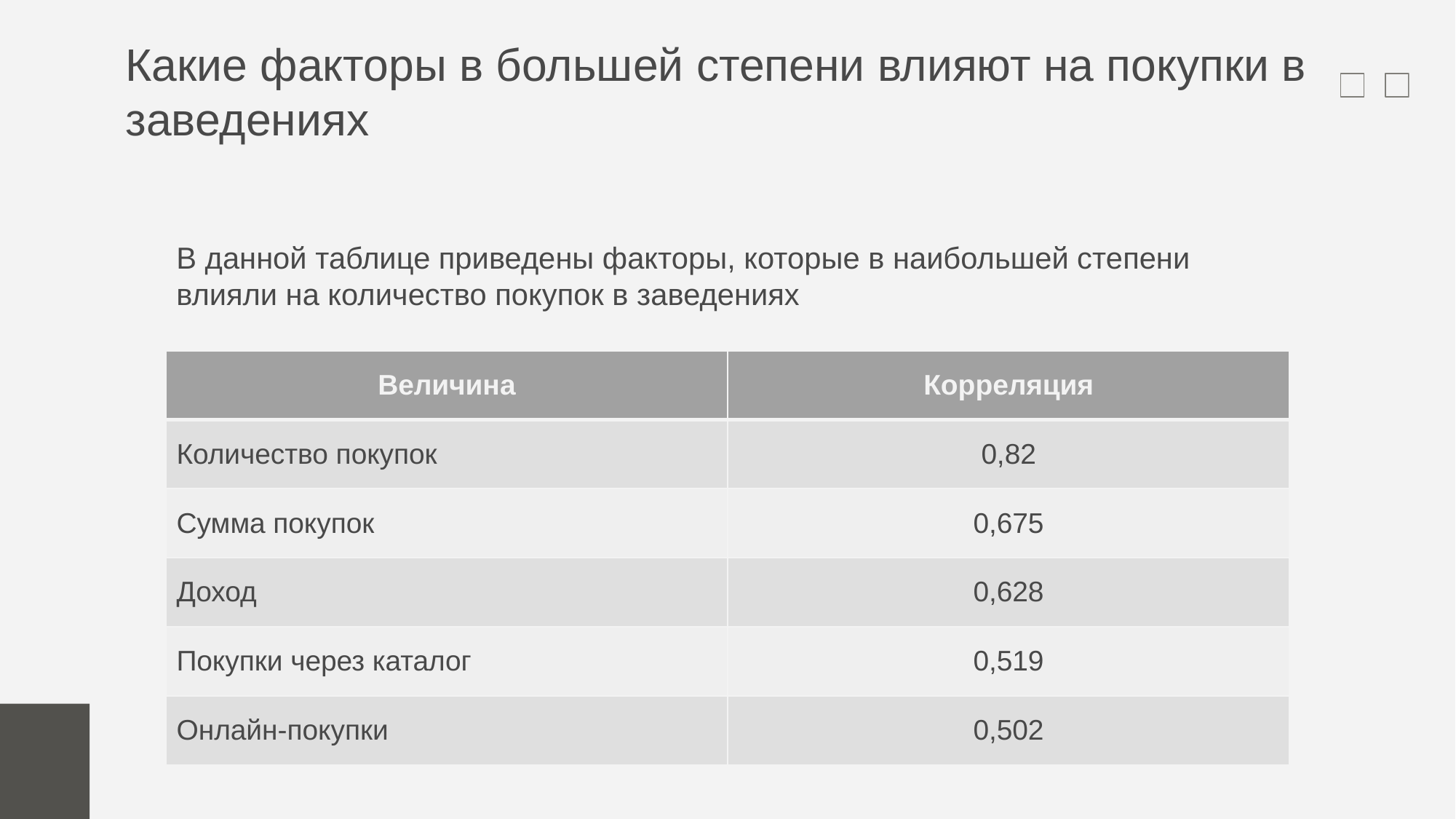

# Какие факторы в большей степени влияют на покупки в заведениях
В данной таблице приведены факторы, которые в наибольшей степени влияли на количество покупок в заведениях
| Величина | Корреляция |
| --- | --- |
| Количество покупок | 0,82 |
| Сумма покупок | 0,675 |
| Доход | 0,628 |
| Покупки через каталог | 0,519 |
| Онлайн-покупки | 0,502 |